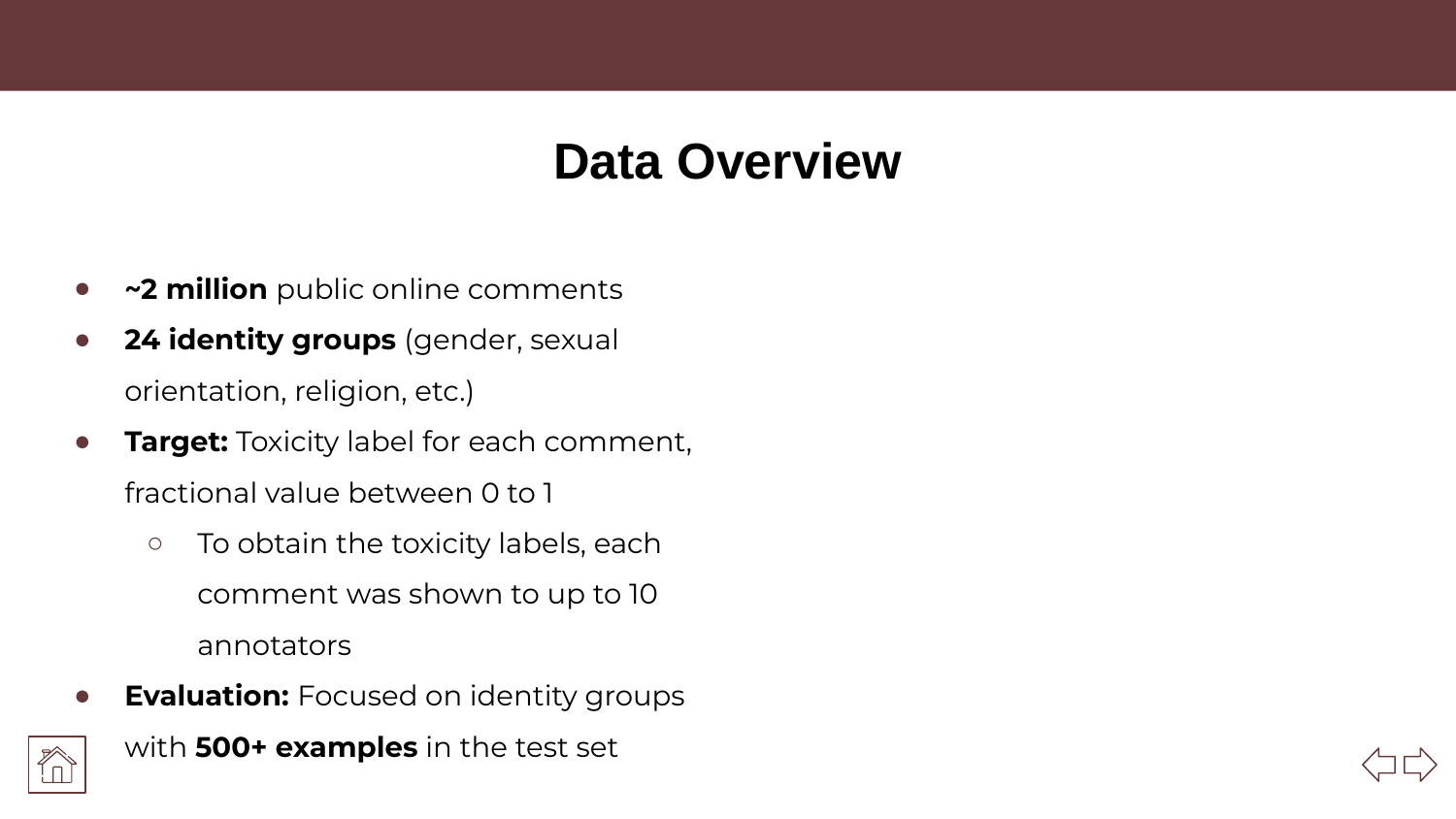

# Data Overview

~2 million public online comments
24 identity groups (gender, sexual orientation, religion, etc.)
Target: Toxicity label for each comment, fractional value between 0 to 1
To obtain the toxicity labels, each comment was shown to up to 10 annotators
Evaluation: Focused on identity groups with 500+ examples in the test set